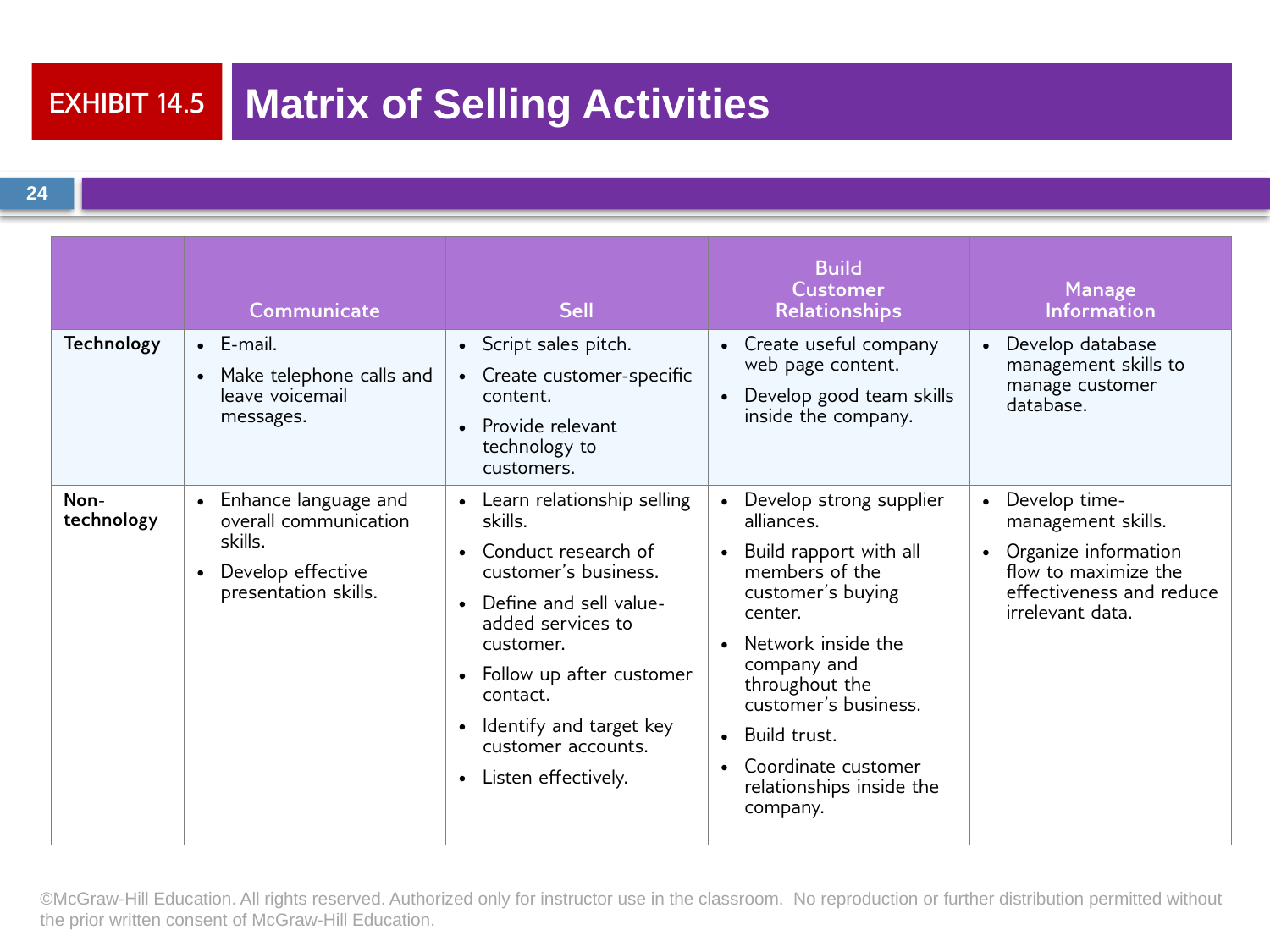

EXHIBIT 14.5
# Matrix of Selling Activities
24
|  | Communicate | Sell | Build Customer Relationships | Manage Information |
| --- | --- | --- | --- | --- |
| Technology | E-mail. Make telephone calls and leave voicemail messages. | Script sales pitch. Create customer-specific content. Provide relevant technology to customers. | Create useful company web page content. Develop good team skills inside the company. | Develop database management skills to manage customer database. |
| Non-technology | Enhance language and overall communication skills. Develop effective presentation skills. | Learn relationship selling skills. Conduct research of customer’s business. Define and sell value-added services to customer. Follow up after customer contact. Identify and target key customer accounts. Listen effectively. | Develop strong supplier alliances. Build rapport with all members of the customer’s buying center. Network inside the company and throughout the customer’s business. Build trust. Coordinate customer relationships inside the company. | Develop time-management skills. Organize information flow to maximize the effectiveness and reduce irrelevant data. |
©McGraw-Hill Education. All rights reserved. Authorized only for instructor use in the classroom.  No reproduction or further distribution permitted without the prior written consent of McGraw-Hill Education.